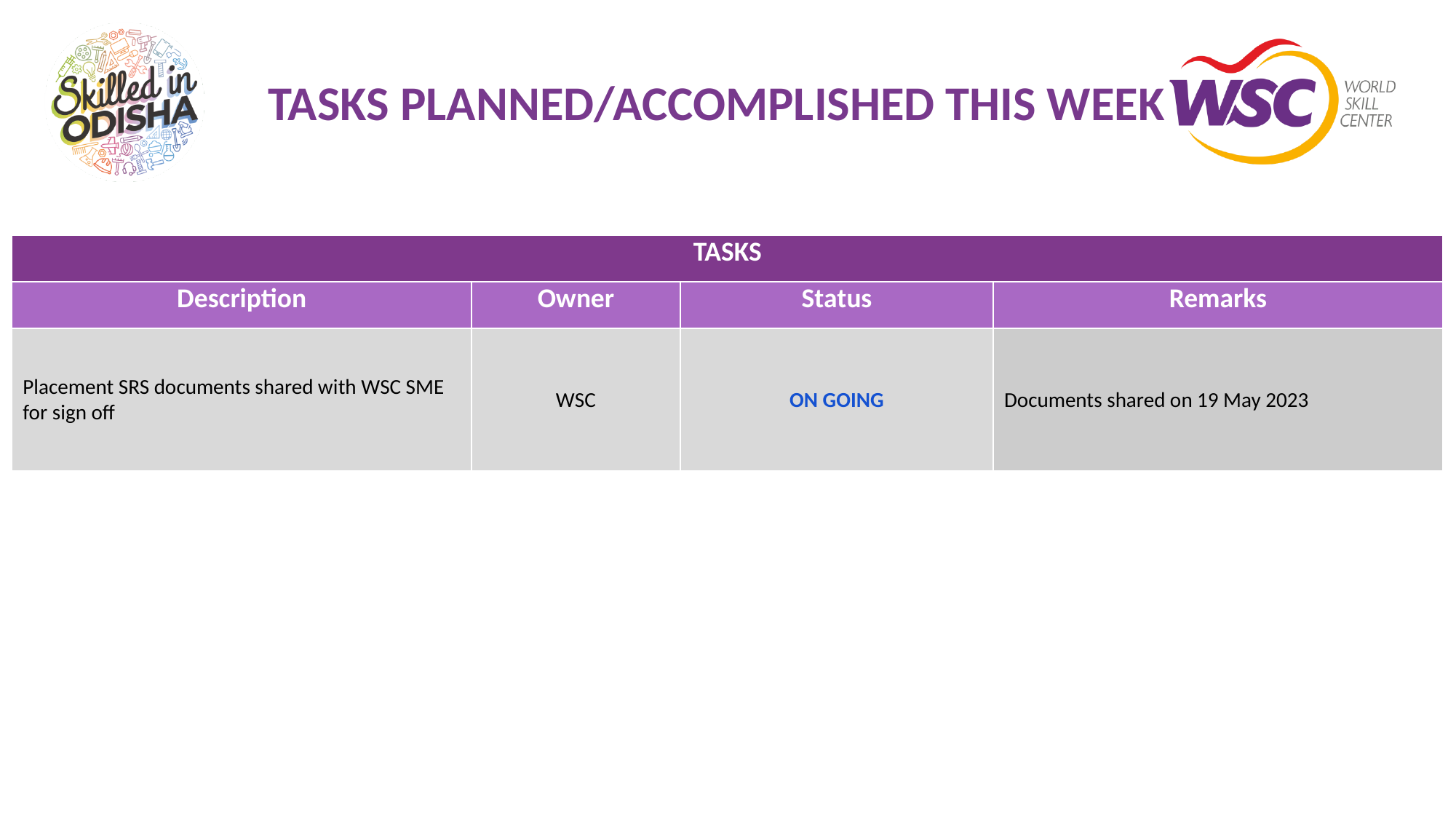

# TASKS PLANNED/ACCOMPLISHED THIS WEEK
| TASKS |  |  |  |
| --- | --- | --- | --- |
| Description | Owner | Status | Remarks |
| Placement SRS documents shared with WSC SME for sign off | WSC | ON GOING | Documents shared on 19 May 2023 |
6